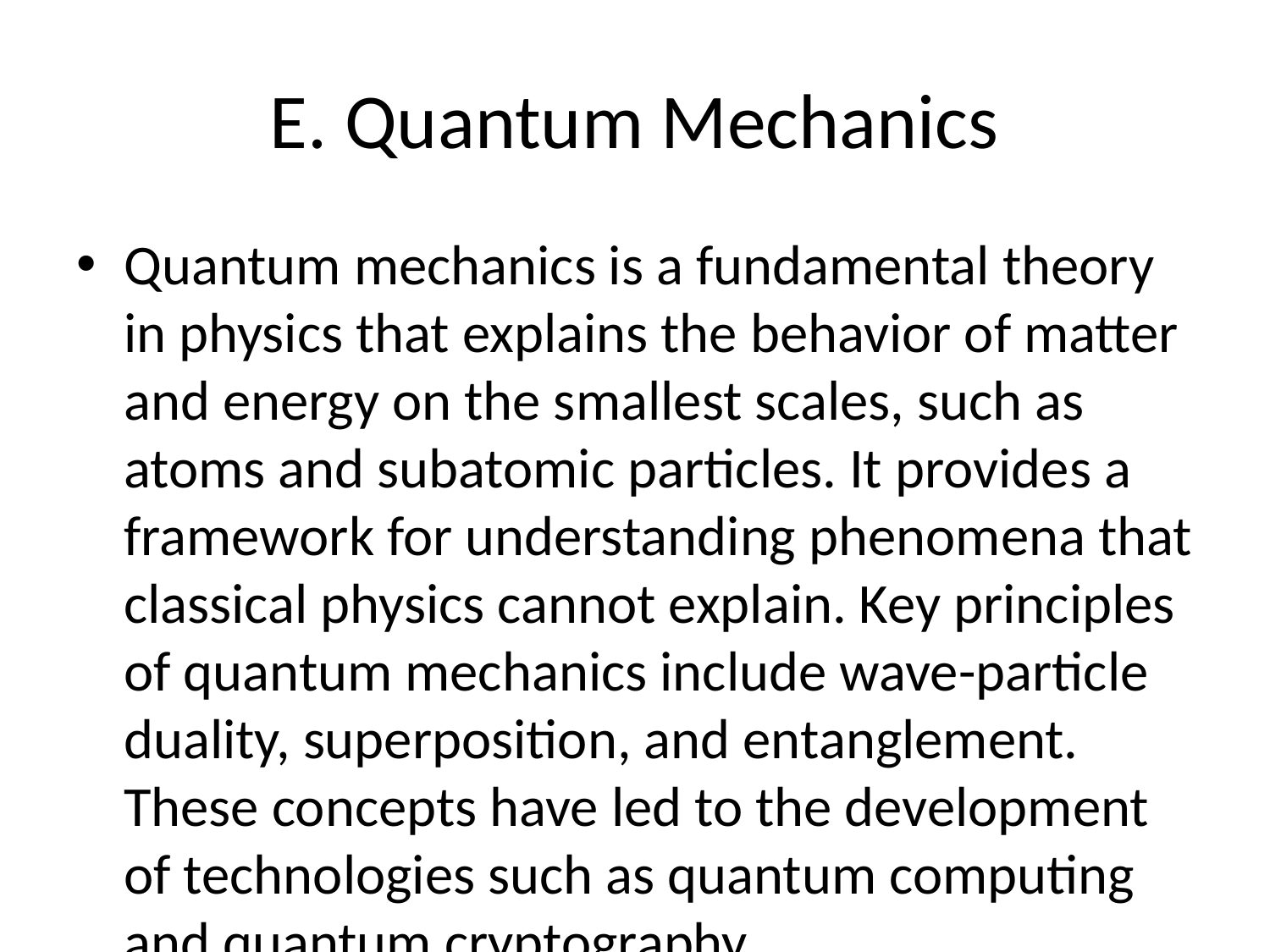

# E. Quantum Mechanics
Quantum mechanics is a fundamental theory in physics that explains the behavior of matter and energy on the smallest scales, such as atoms and subatomic particles. It provides a framework for understanding phenomena that classical physics cannot explain. Key principles of quantum mechanics include wave-particle duality, superposition, and entanglement. These concepts have led to the development of technologies such as quantum computing and quantum cryptography.